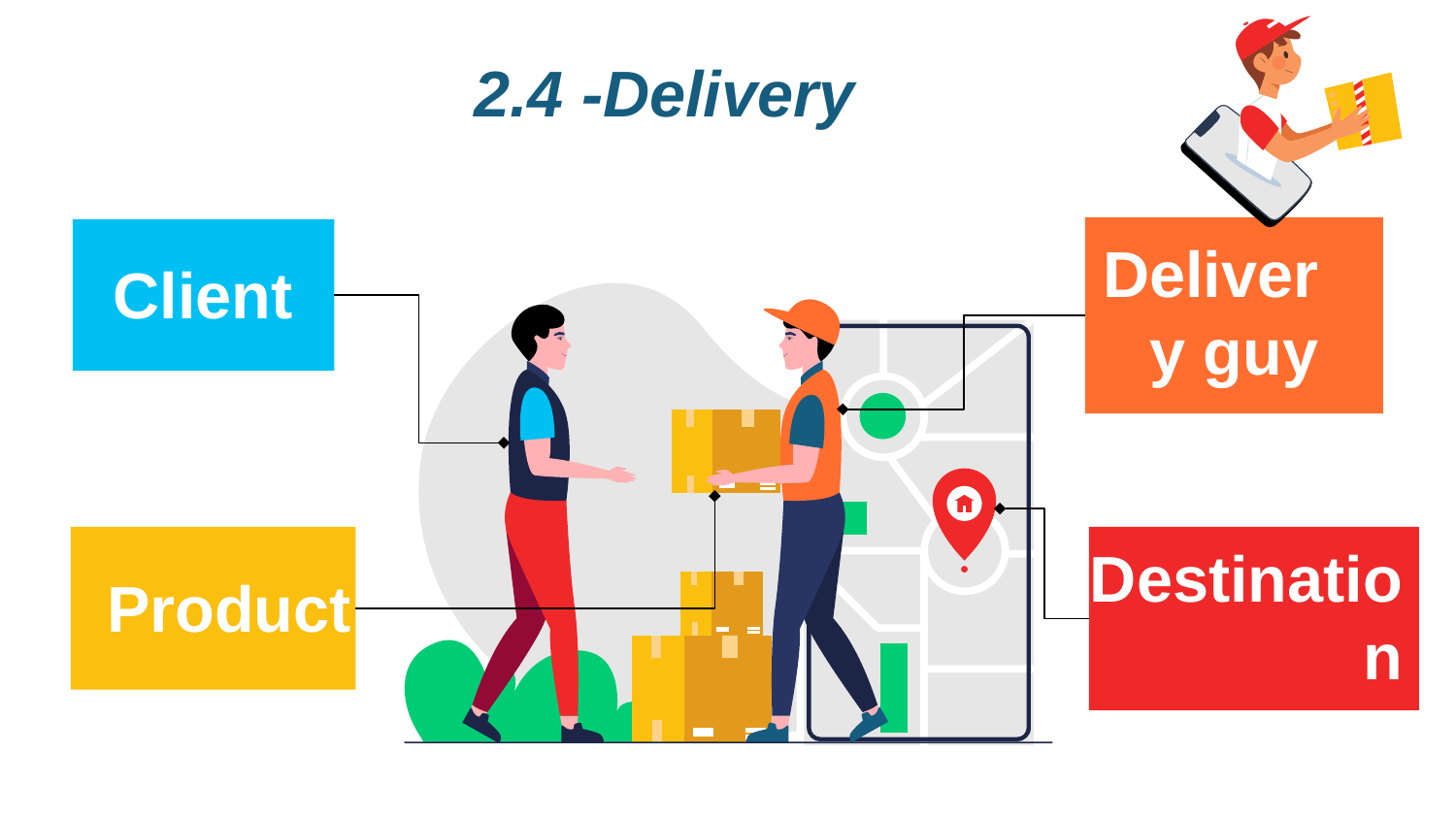

# 2.4 -Delivery

Delivery guy

Client

Product

Destination